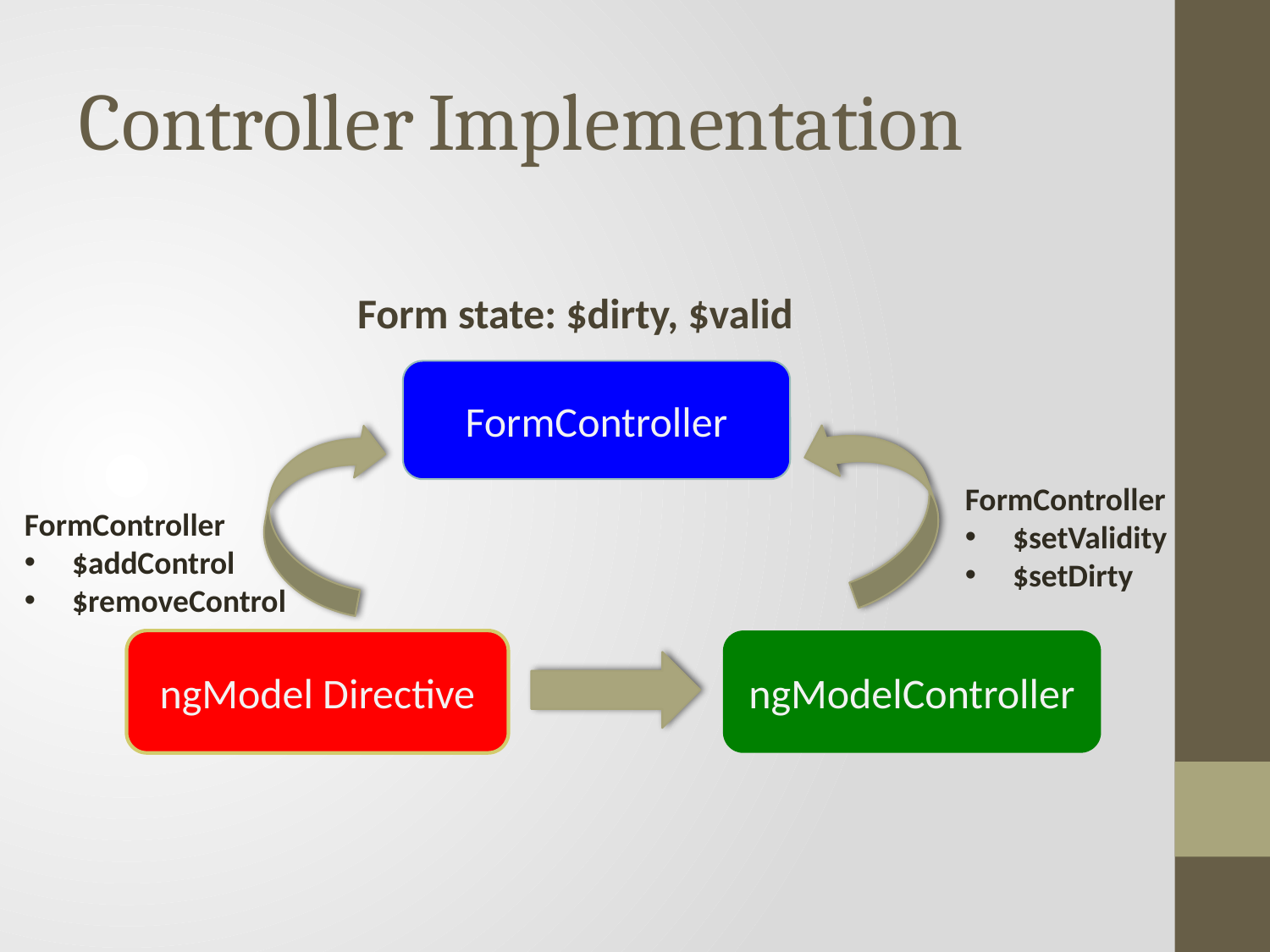

# Controller Implementation

Form state: $dirty, $valid
FormController

FormController
$setValidity
$setDirty
FormController
$addControl
$removeControl
ngModel Directive
ngModelController